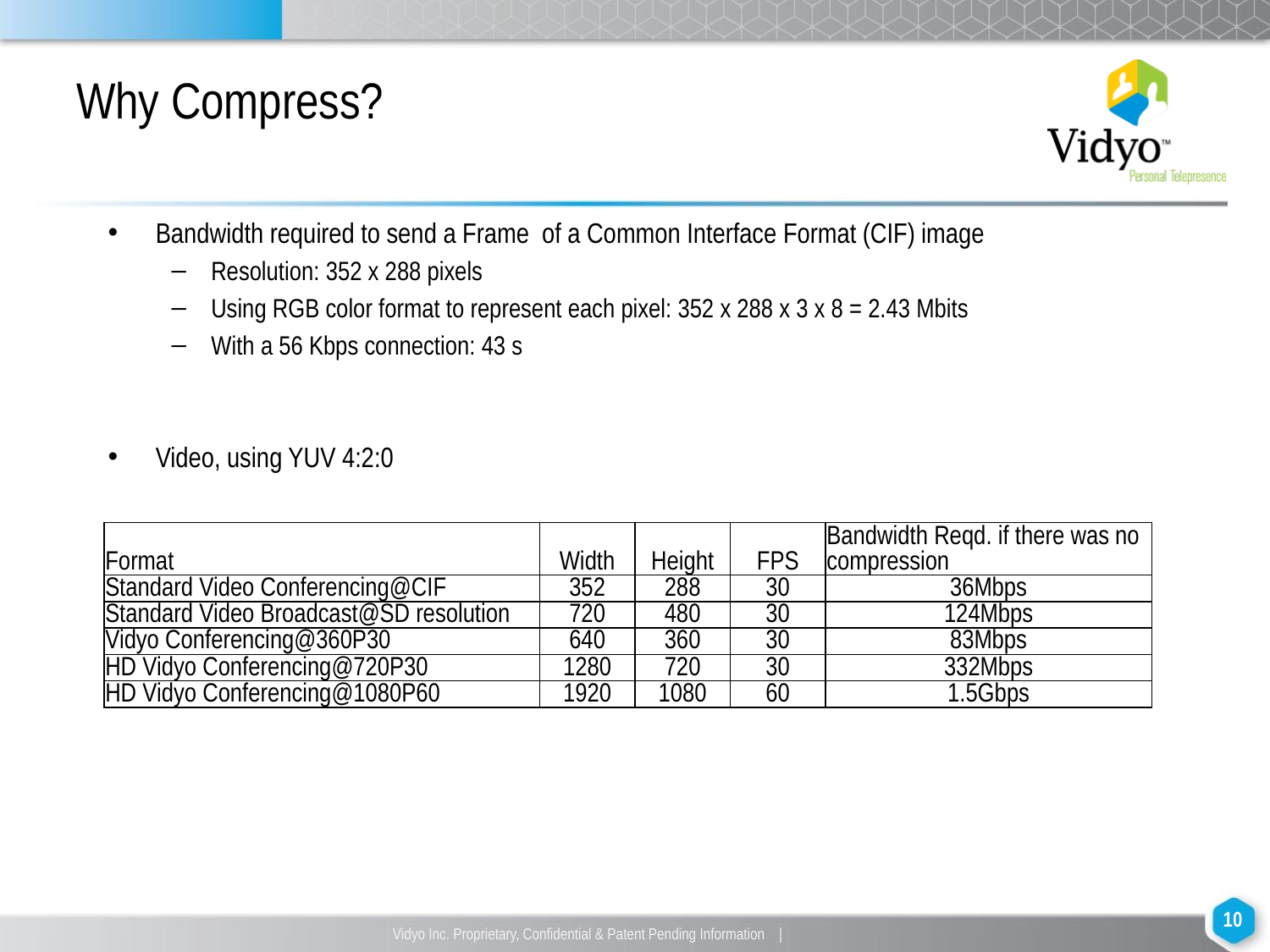

# Why Compress?
Bandwidth required to send a Frame  of a Common Interface Format (CIF) image
Resolution: 352 x 288 pixels
Using RGB color format to represent each pixel: 352 x 288 x 3 x 8 = 2.43 Mbits
With a 56 Kbps connection: 43 s

Video, using YUV 4:2:0
| Format | Width | Height | FPS | Bandwidth Reqd. if there was no compression |
| --- | --- | --- | --- | --- |
| Standard Video Conferencing@CIF | 352 | 288 | 30 | 36Mbps |
| Standard Video Broadcast@SD resolution | 720 | 480 | 30 | 124Mbps |
| Vidyo Conferencing@360P30 | 640 | 360 | 30 | 83Mbps |
| HD Vidyo Conferencing@720P30 | 1280 | 720 | 30 | 332Mbps |
| HD Vidyo Conferencing@1080P60 | 1920 | 1080 | 60 | 1.5Gbps |
10